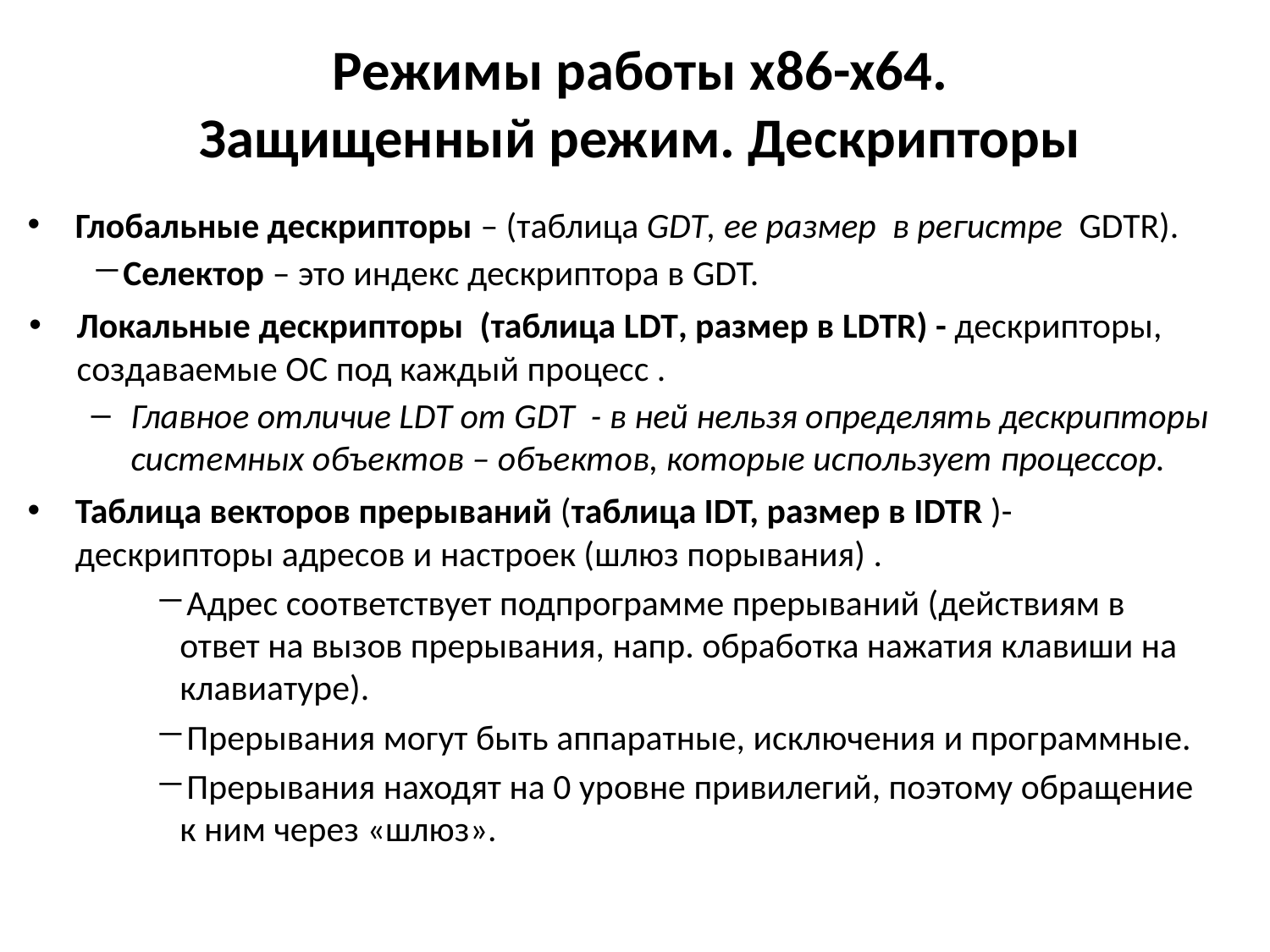

# Режимы работы x86-x64. Защищенный режим. Дескрипторы
Глобальные дескрипторы – (таблица GDT, ее размер  в регистре  GDTR).
Селектор – это индекс дескриптора в GDT.
Локальные дескрипторы  (таблица LDT, размер в LDTR) - дескрипторы, создаваемые ОС под каждый процесс .
Главное отличие LDT от GDT  - в ней нельзя определять дескрипторы системных объектов – объектов, которые использует процессор.
Таблица векторов прерываний (таблица IDT, размер в IDTR )- дескрипторы адресов и настроек (шлюз порывания) .
Адрес соответствует подпрограмме прерываний (действиям в ответ на вызов прерывания, напр. обработка нажатия клавиши на клавиатуре).
Прерывания могут быть аппаратные, исключения и программные.
Прерывания находят на 0 уровне привилегий, поэтому обращение к ним через «шлюз».